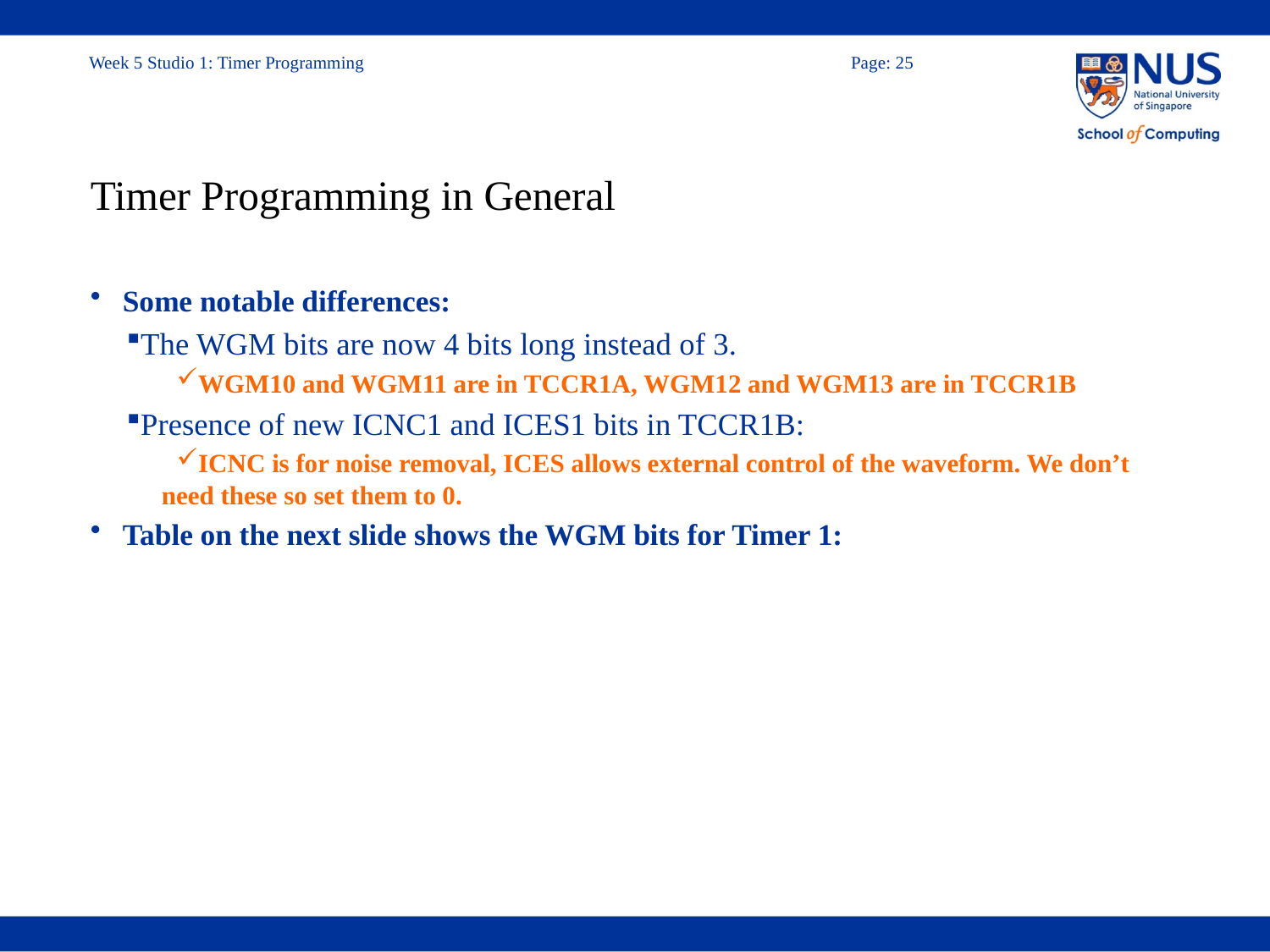

# Timer Programming in General
Some notable differences:
The WGM bits are now 4 bits long instead of 3.
WGM10 and WGM11 are in TCCR1A, WGM12 and WGM13 are in TCCR1B
Presence of new ICNC1 and ICES1 bits in TCCR1B:
ICNC is for noise removal, ICES allows external control of the waveform. We don’t need these so set them to 0.
Table on the next slide shows the WGM bits for Timer 1: